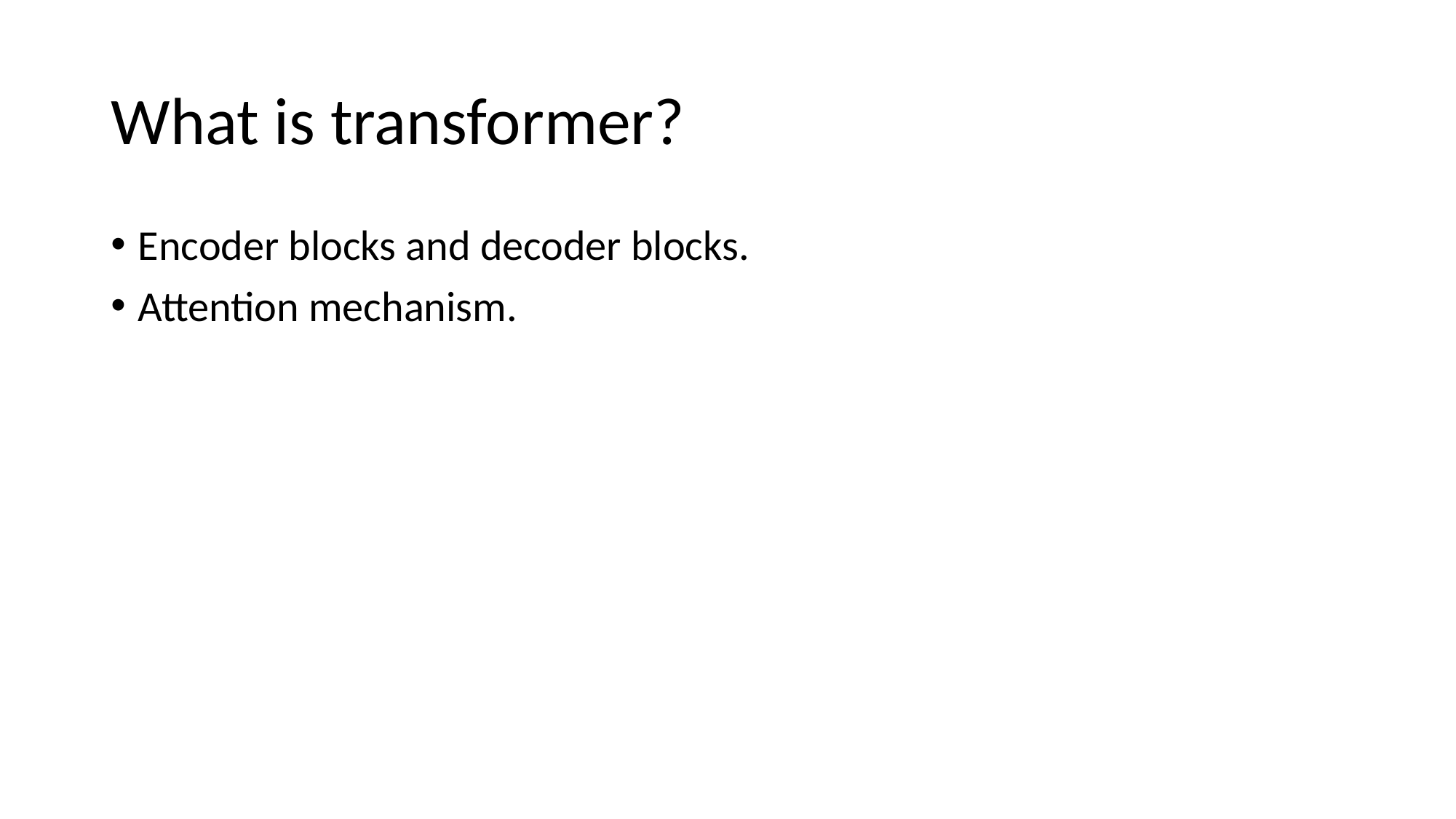

# What is transformer?
Encoder blocks and decoder blocks.
Attention mechanism.